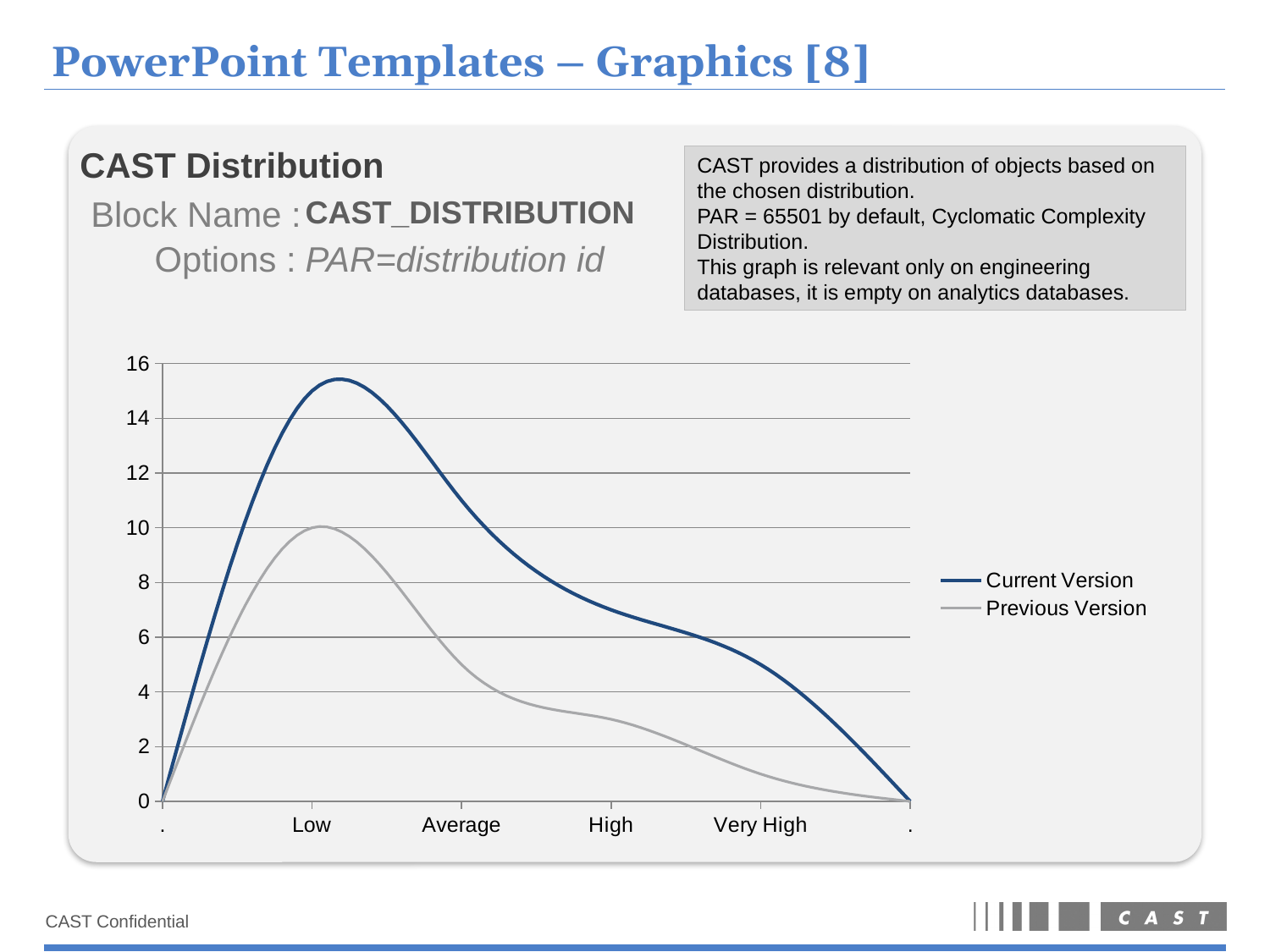

# PowerPoint Templates – Graphics [8]

CAST Distribution
CAST provides a distribution of objects based on the chosen distribution.
PAR = 65501 by default, Cyclomatic Complexity Distribution.
This graph is relevant only on engineering databases, it is empty on analytics databases.
Block Name :
CAST_DISTRIBUTION
Options :
PAR=distribution id

### Chart

| Category | Current Version | Previous Version |
|---|---|---|
| . | 0.0 | 0.0 |
| Low | 15.0 | 10.0 |
| Average | 11.0 | 5.0 |
| High | 7.0 | 3.0 |
| Very High | 5.0 | 1.0 |
| . | 0.0 | 0.0 |